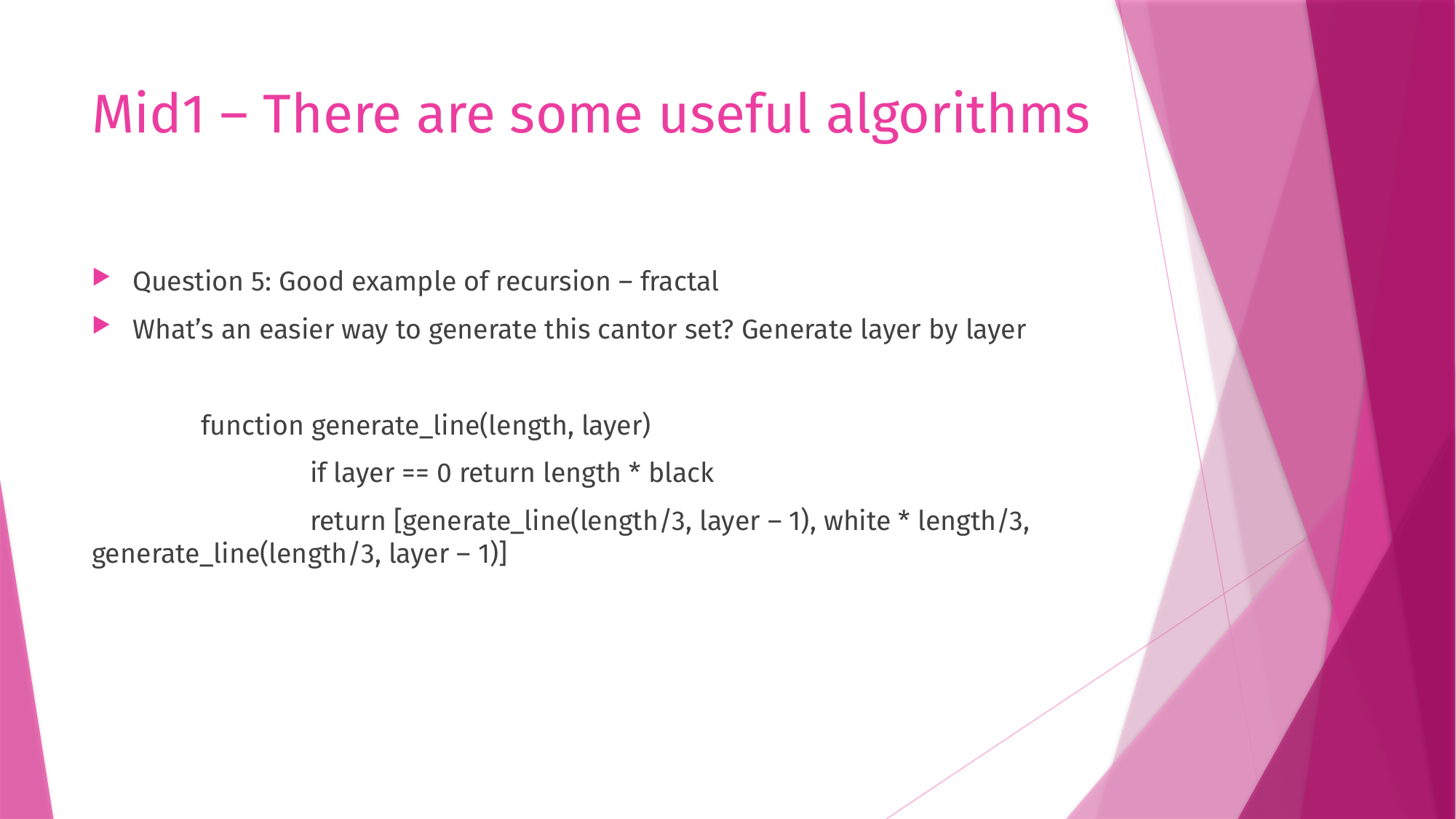

# Mid1 – There are some useful algorithms
Question 5: Good example of recursion – fractal
What’s an easier way to generate this cantor set? Generate layer by layer

	function generate_line(length, layer)
		if layer == 0 return length * black
		return [generate_line(length/3, layer – 1), white * length/3, generate_line(length/3, layer – 1)]